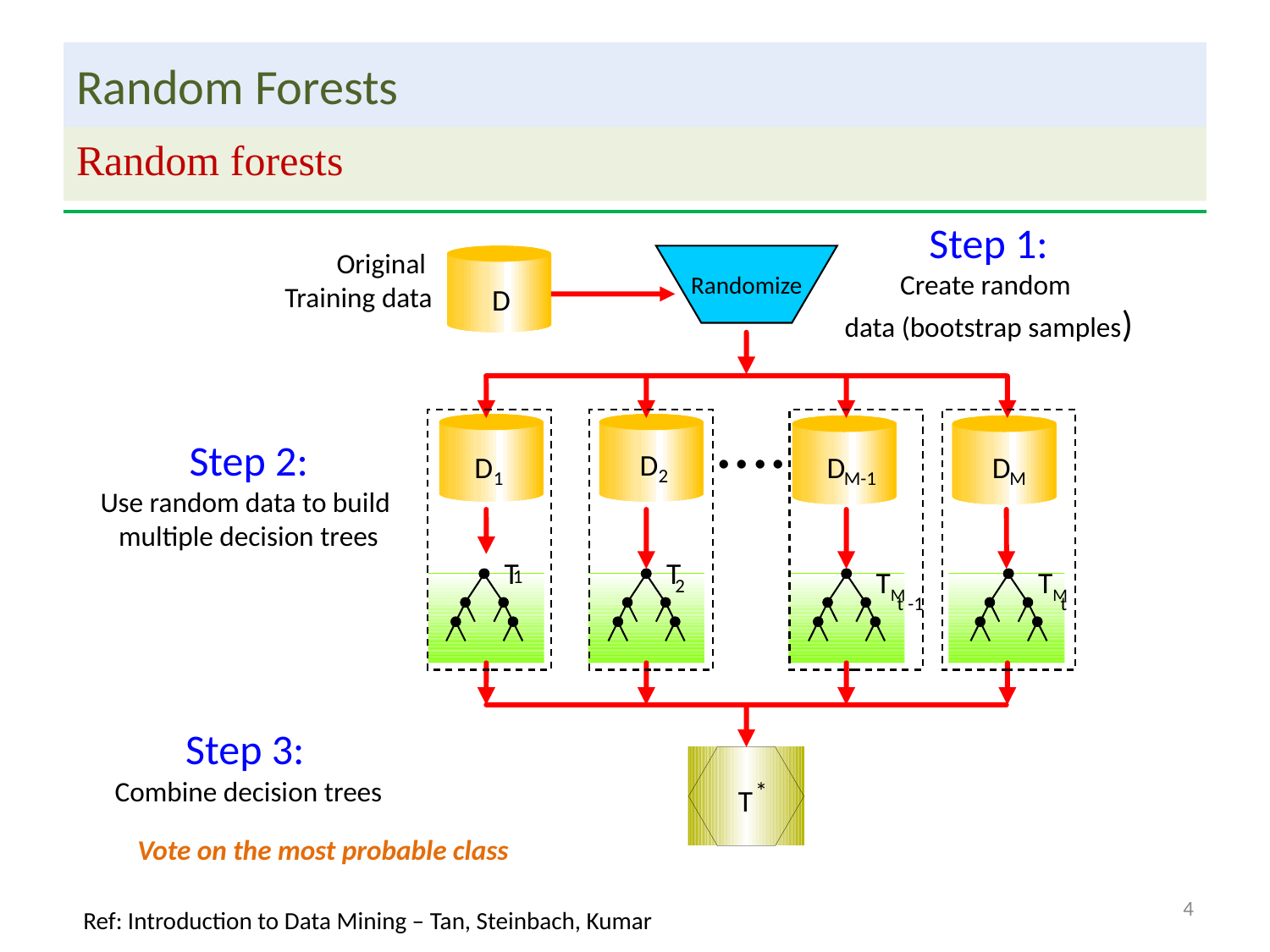

# Random Forests
Random forests
Step 1:
Create random
data (bootstrap samples)
Original
Training data

D
Randomize

....

Step 2:
Use random data to build
multiple decision trees
D
D
D
D
2
1
M-1
M

T
T
1
TM
TM

2

t -1
t

Step 3:
Combine decision trees

*
T
Vote on the most probable class
4
Ref: Introduction to Data Mining – Tan, Steinbach, Kumar